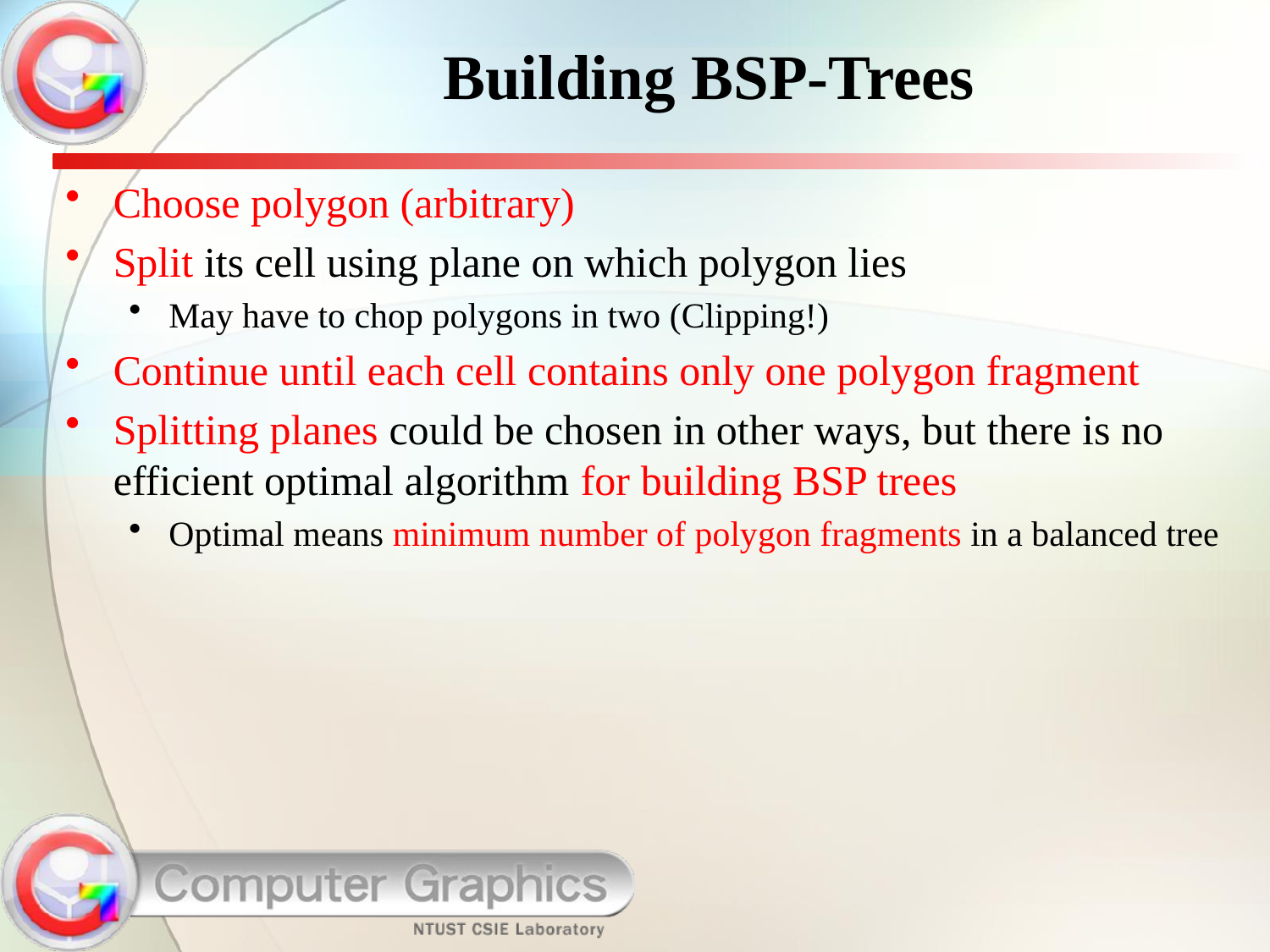

Building BSP-Trees
Choose polygon (arbitrary)
Split its cell using plane on which polygon lies
May have to chop polygons in two (Clipping!)
Continue until each cell contains only one polygon fragment
Splitting planes could be chosen in other ways, but there is no efficient optimal algorithm for building BSP trees
Optimal means minimum number of polygon fragments in a balanced tree